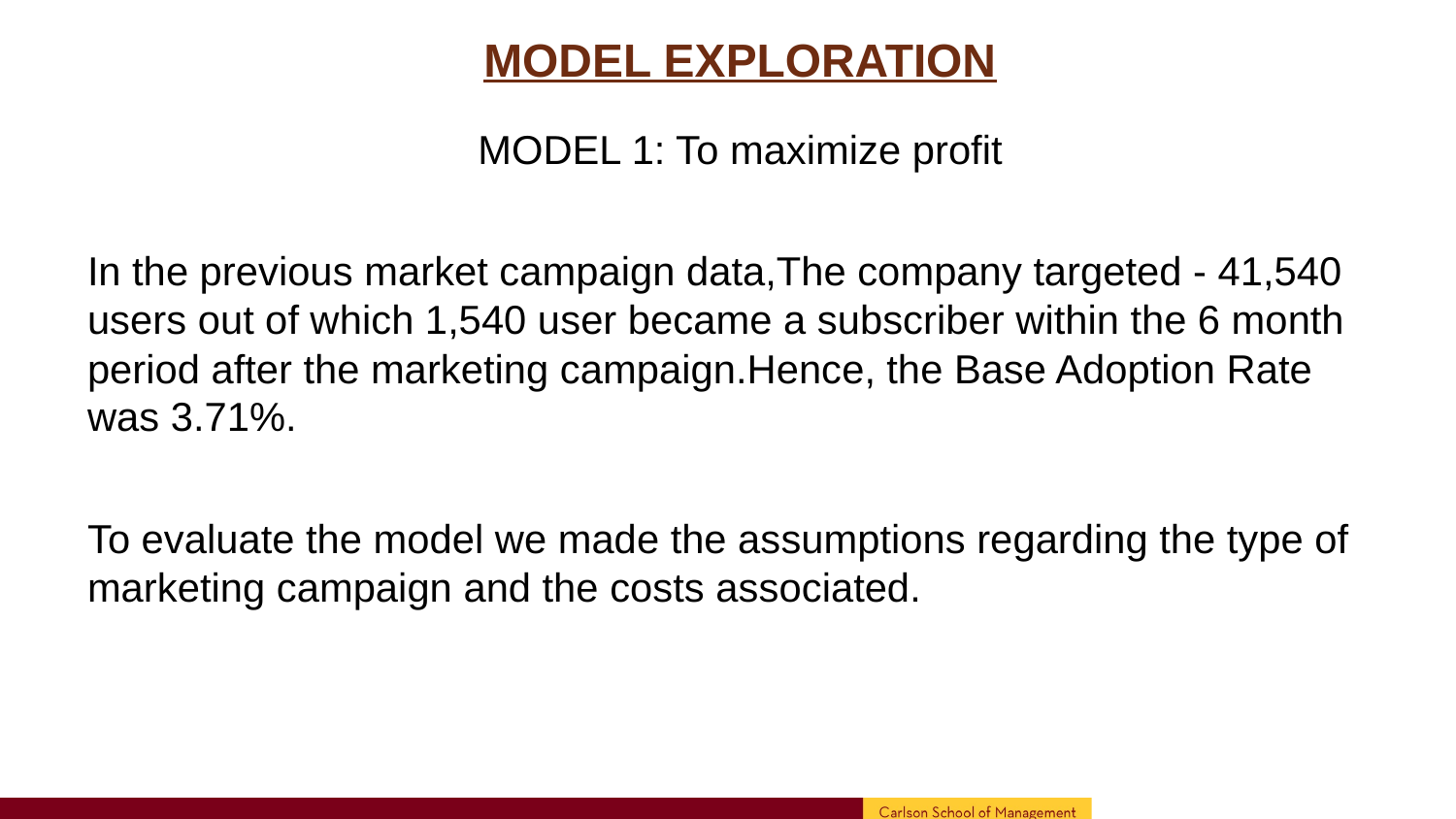

# MODEL EXPLORATION
MODEL 1: To maximize profit

In the previous market campaign data,The company targeted - 41,540 users out of which 1,540 user became a subscriber within the 6 month period after the marketing campaign.Hence, the Base Adoption Rate was 3.71%.

To evaluate the model we made the assumptions regarding the type of marketing campaign and the costs associated.